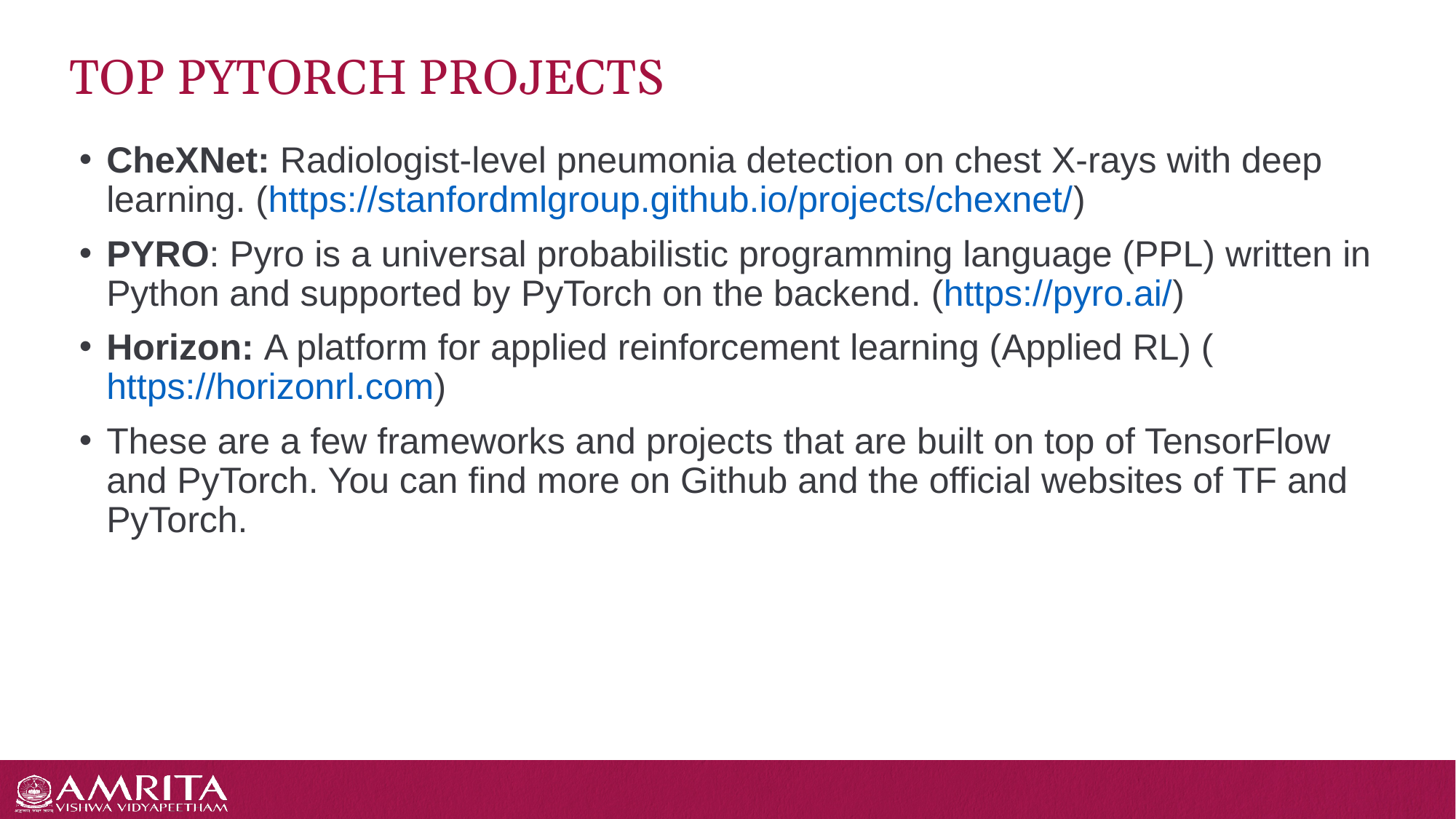

# TOP PYTORCH PROJECTS
CheXNet: Radiologist-level pneumonia detection on chest X-rays with deep learning. (https://stanfordmlgroup.github.io/projects/chexnet/)
PYRO: Pyro is a universal probabilistic programming language (PPL) written in Python and supported by PyTorch on the backend. (https://pyro.ai/)
Horizon: A platform for applied reinforcement learning (Applied RL) (https://horizonrl.com)
These are a few frameworks and projects that are built on top of TensorFlow and PyTorch. You can find more on Github and the official websites of TF and PyTorch.